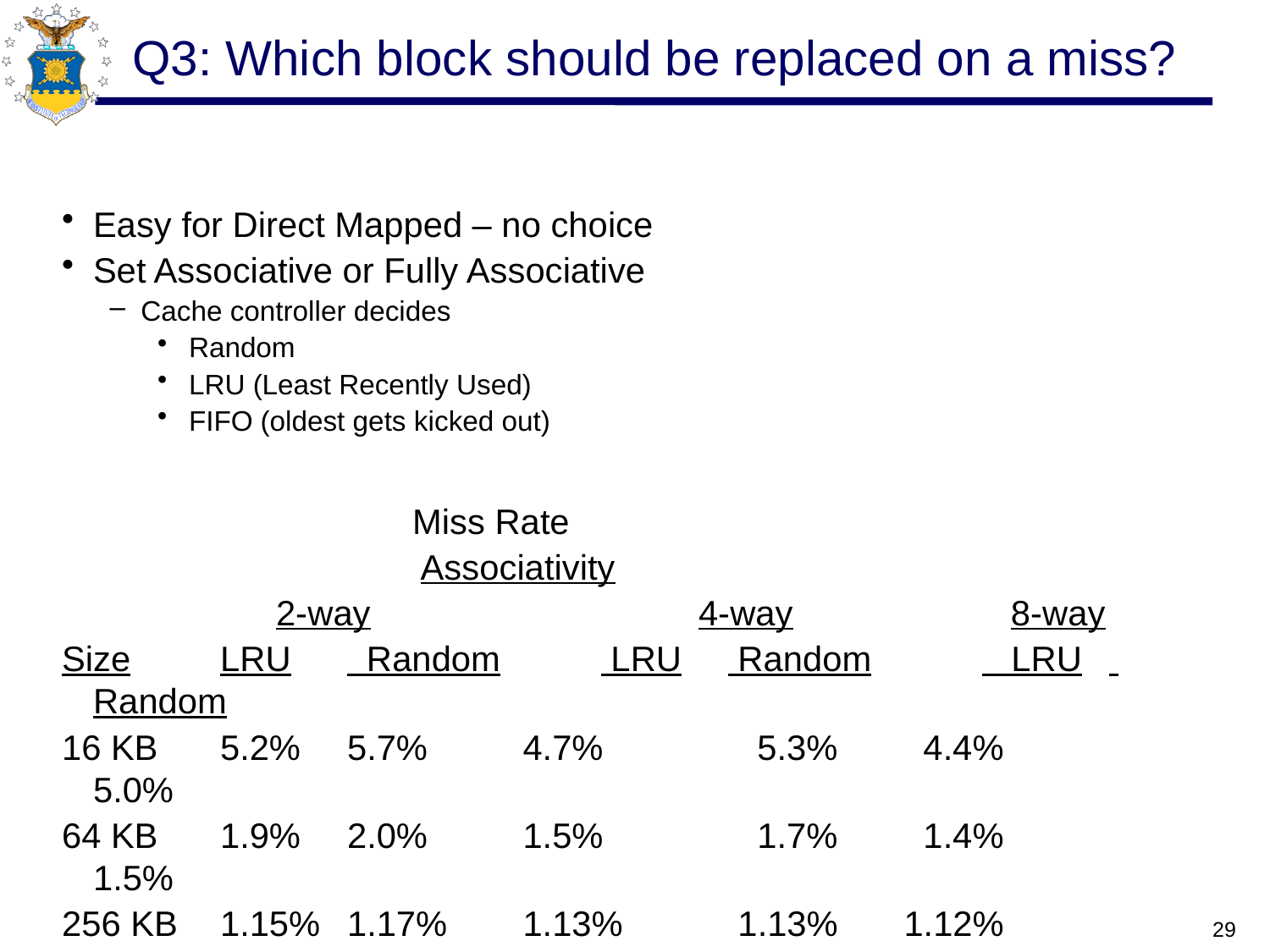

# Q3: Which block should be replaced on a miss?
Easy for Direct Mapped – no choice
Set Associative or Fully Associative
Cache controller decides
Random
LRU (Least Recently Used)
FIFO (oldest gets kicked out)

                                    Miss Rate
Associativity
                      2-way		          4-way	                8-way
Size	LRU	  Random	 LRU	 Random	   LRU	  Random
16 KB	5.2%	5.7%	     4.7%	   5.3%	       4.4%	    5.0%
64 KB	1.9%	2.0%	     1.5%	   1.7%	       1.4%	    1.5%
256 KB	1.15%	1.17%	     1.13%	 1.13%	     1.12%	  1.12%

29